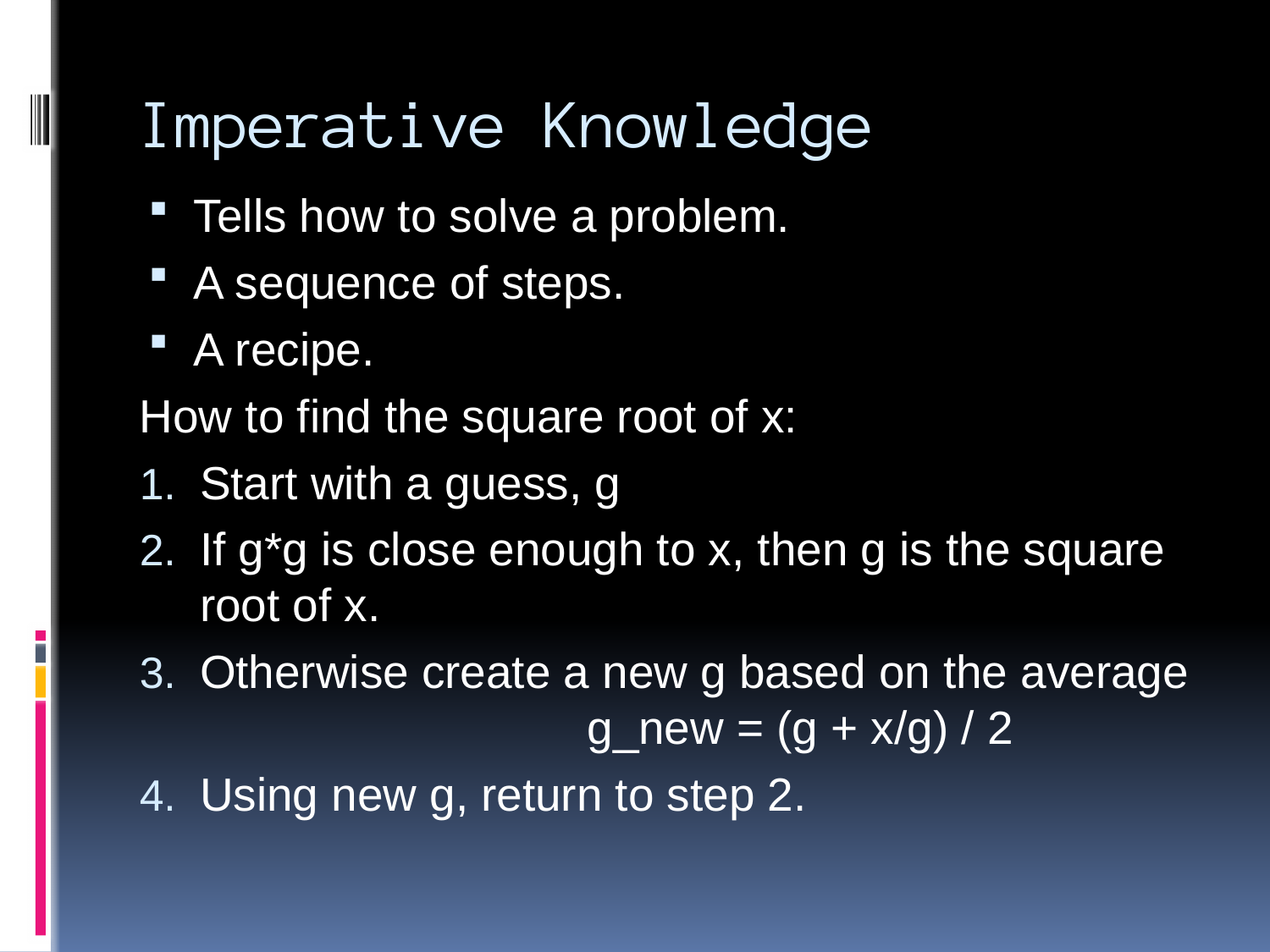

# Imperative Knowledge
Tells how to solve a problem.
A sequence of steps.
A recipe.
How to find the square root of x:
Start with a guess, g
If g*g is close enough to x, then g is the square root of x.
Otherwise create a new g based on the average                               g_new = (g + x/g) / 2
Using new g, return to step 2.